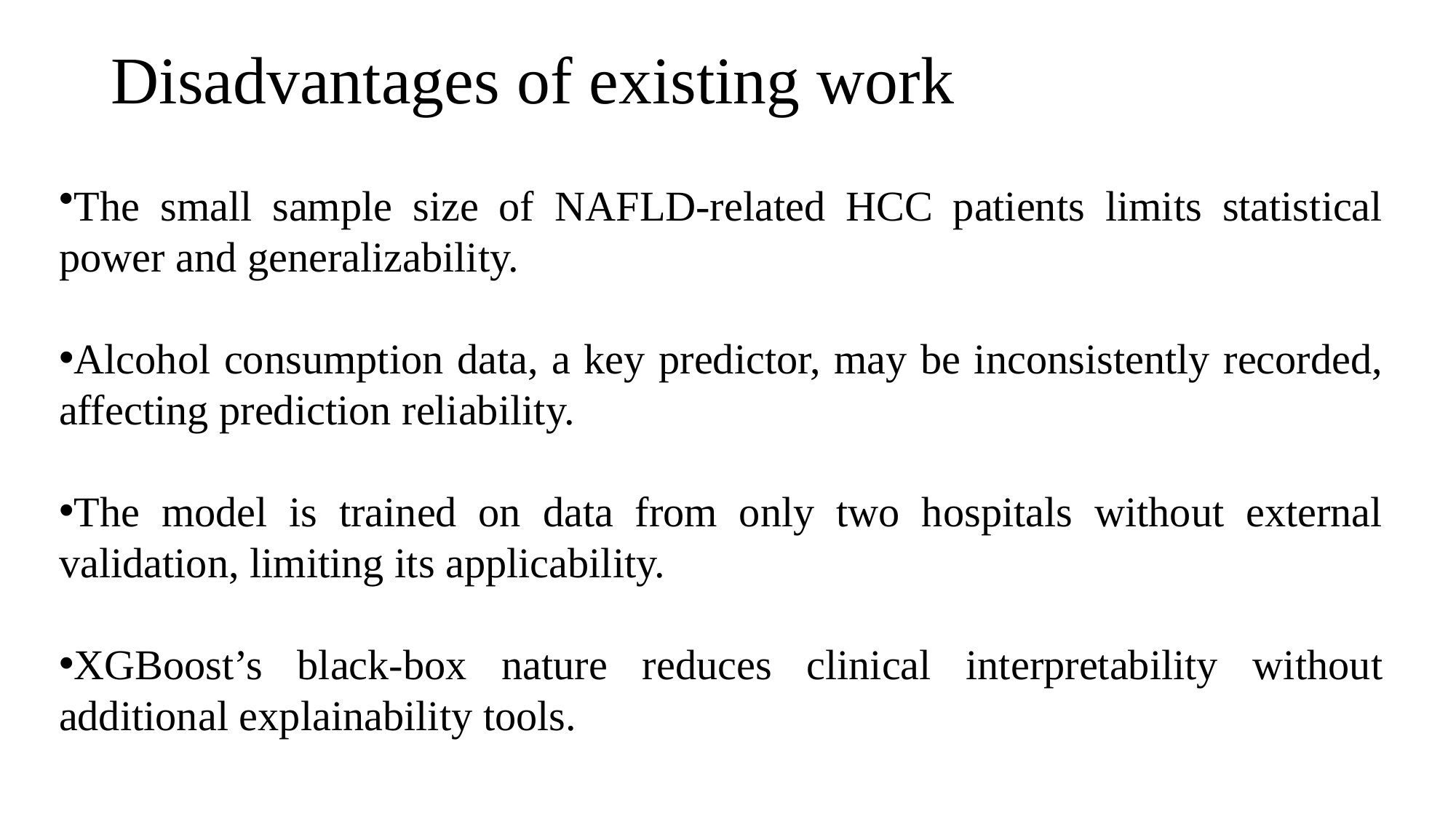

# Disadvantages of existing work
The small sample size of NAFLD-related HCC patients limits statistical power and generalizability.

Alcohol consumption data, a key predictor, may be inconsistently recorded, affecting prediction reliability.

The model is trained on data from only two hospitals without external validation, limiting its applicability.

XGBoost’s black-box nature reduces clinical interpretability without additional explainability tools.